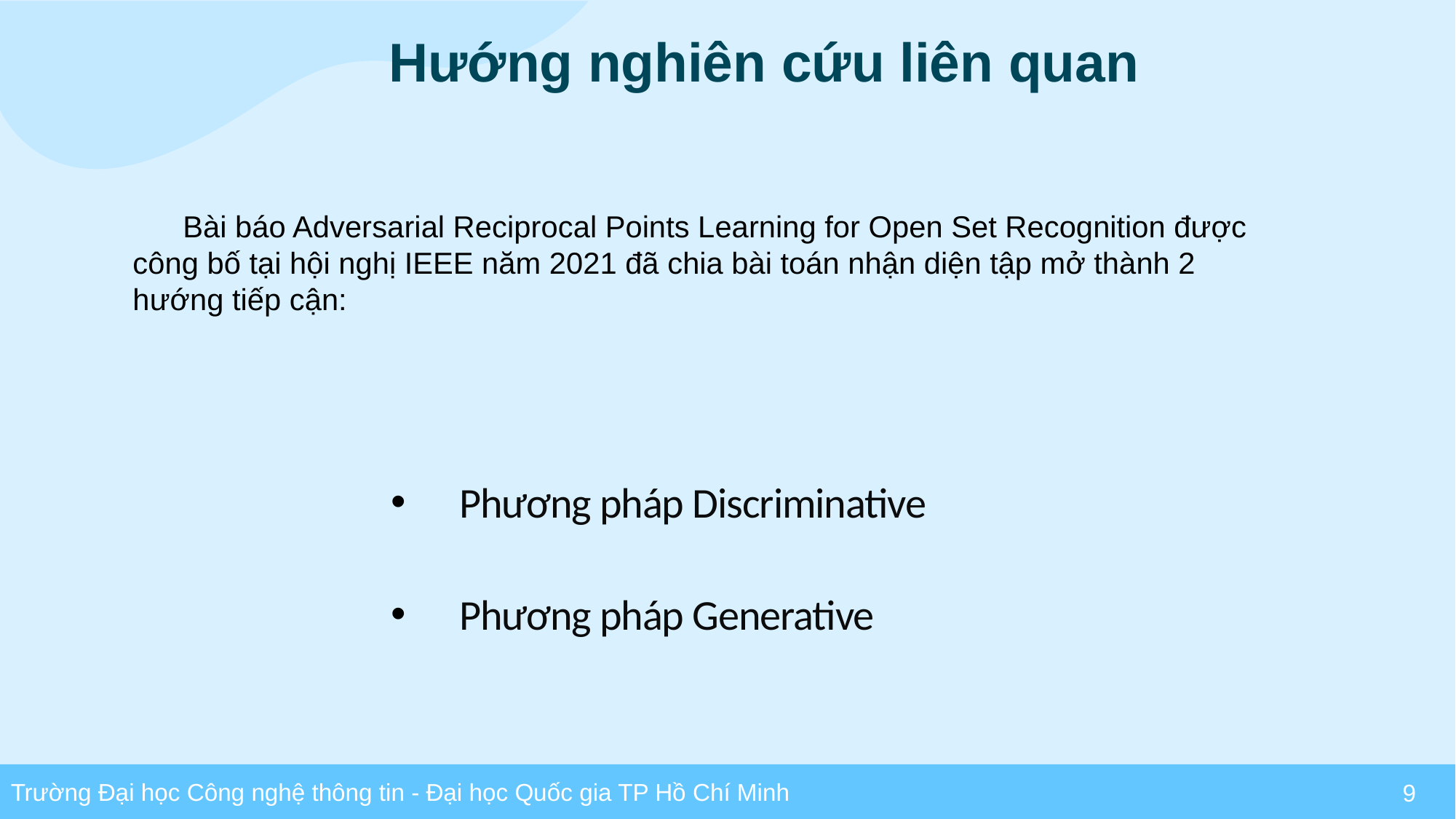

# Hướng nghiên cứu liên quan
      Bài báo Adversarial Reciprocal Points Learning for Open Set Recognition được công bố tại hội nghị IEEE năm 2021 đã chia bài toán nhận diện tập mở thành 2 hướng tiếp cận:
Phương pháp Discriminative
Phương pháp Generative